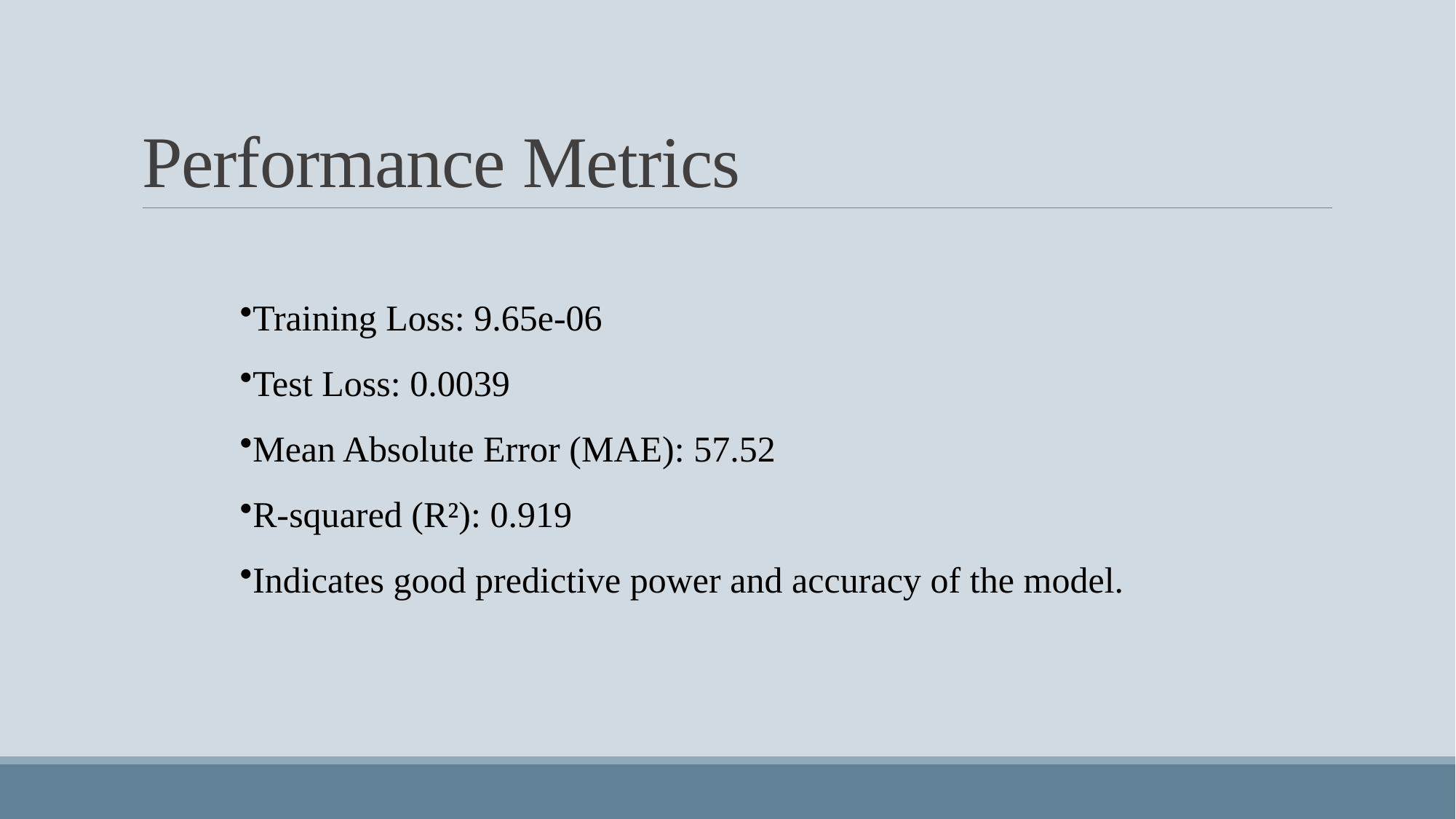

# Performance Metrics

Training Loss: 9.65e-06
Test Loss: 0.0039
Mean Absolute Error (MAE): 57.52
R-squared (R²): 0.919
Indicates good predictive power and accuracy of the model.